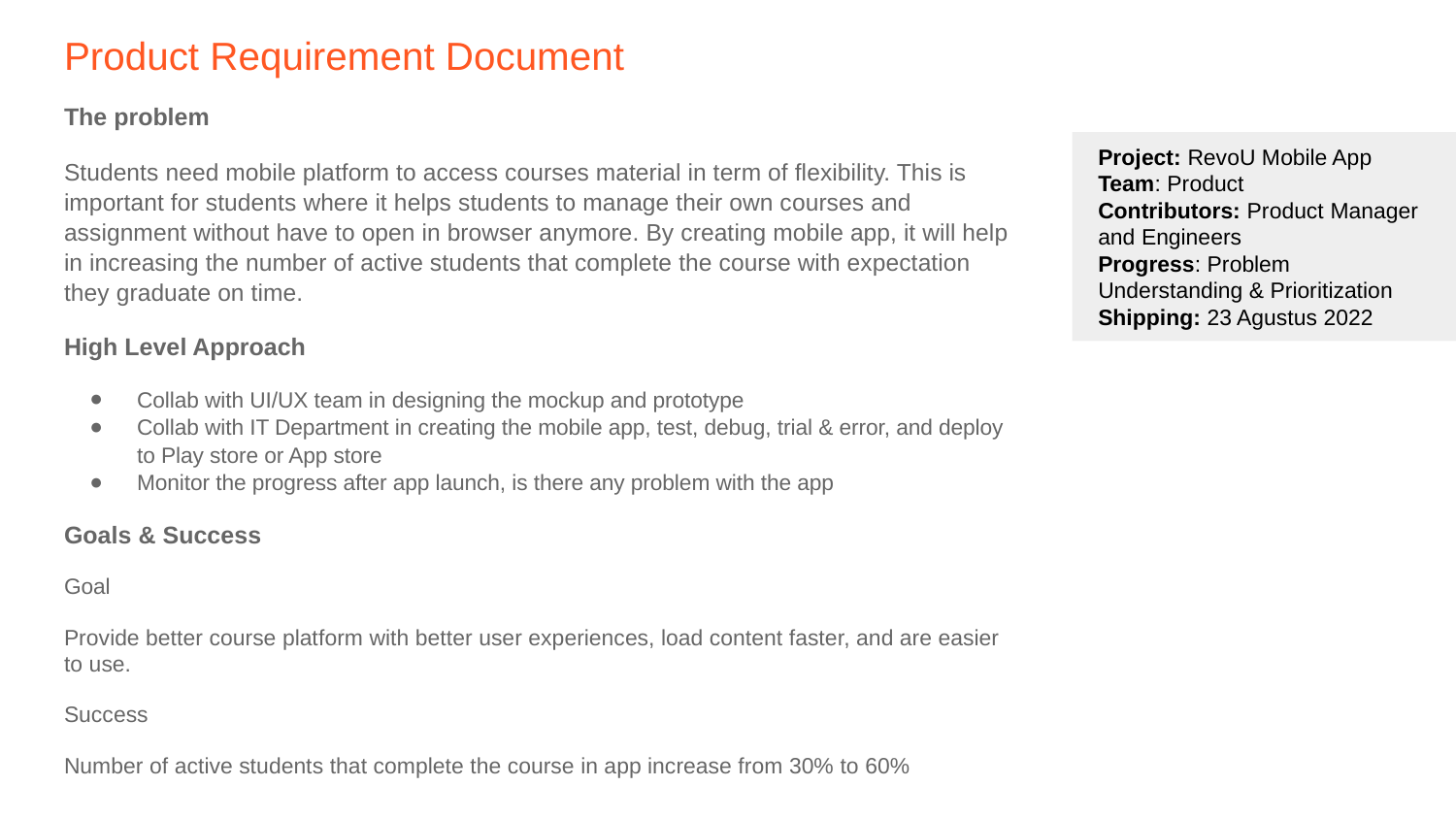

# Product Requirement Document
The problem
Students need mobile platform to access courses material in term of flexibility. This is important for students where it helps students to manage their own courses and assignment without have to open in browser anymore. By creating mobile app, it will help in increasing the number of active students that complete the course with expectation they graduate on time.
High Level Approach
Collab with UI/UX team in designing the mockup and prototype
Collab with IT Department in creating the mobile app, test, debug, trial & error, and deploy to Play store or App store
Monitor the progress after app launch, is there any problem with the app
Goals & Success
Goal
Provide better course platform with better user experiences, load content faster, and are easier to use.
Success
Number of active students that complete the course in app increase from 30% to 60%

Project: RevoU Mobile App
Team: Product
Contributors: Product Manager and Engineers
Progress: Problem Understanding & Prioritization
Shipping: 23 Agustus 2022